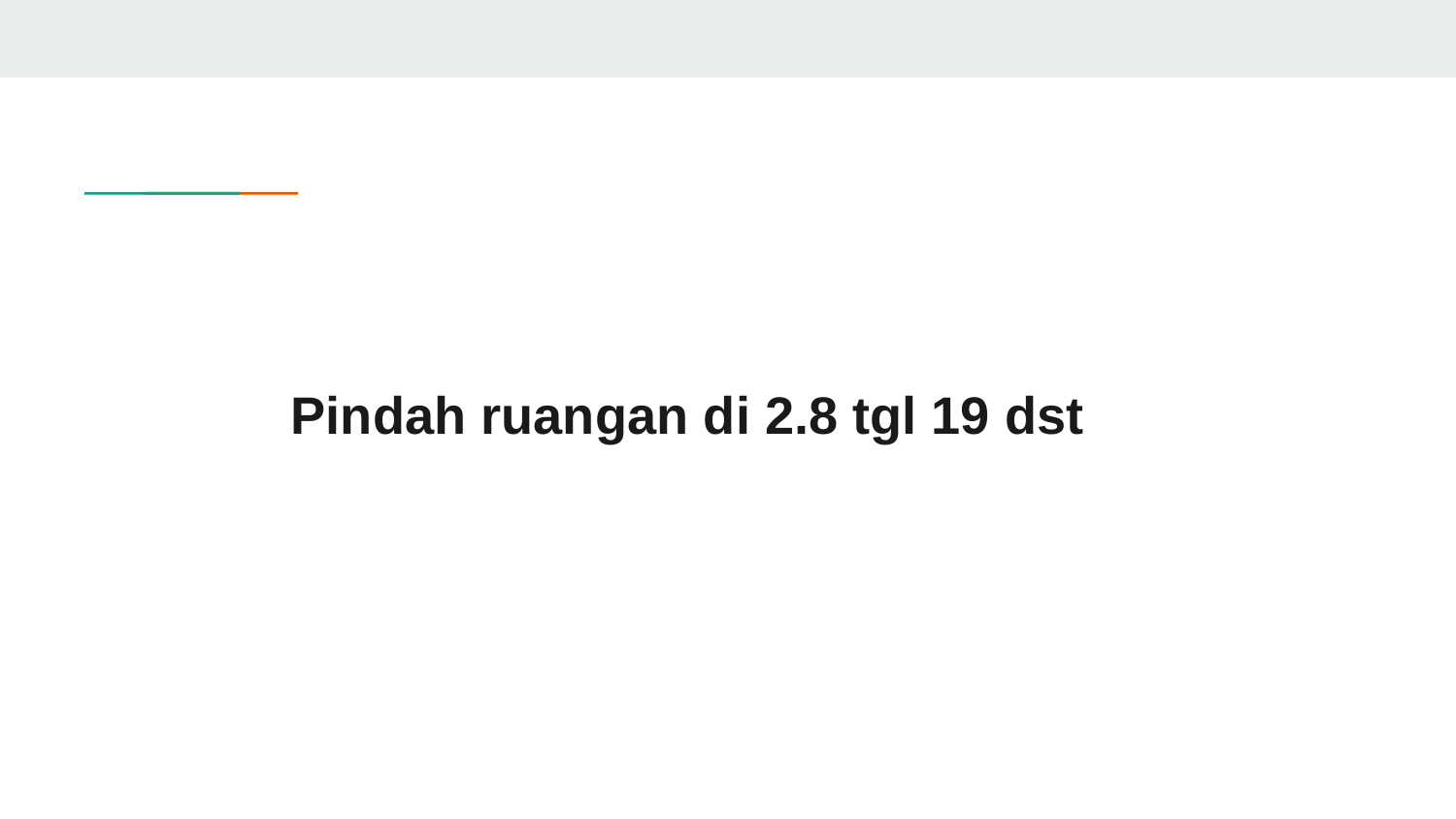

# Pindah ruangan di 2.8 tgl 19 dst